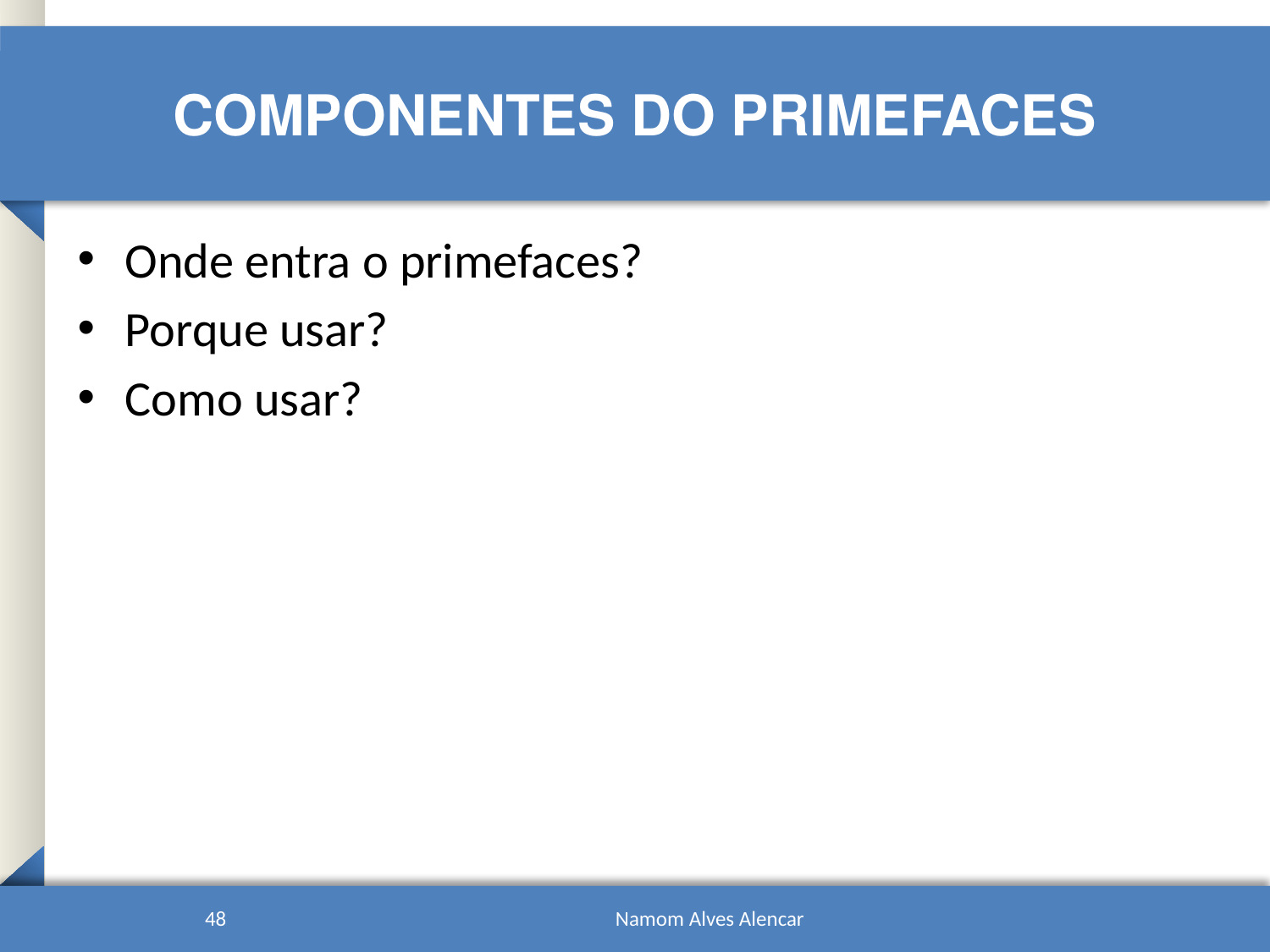

# Componentes do primefaces
Onde entra o primefaces?
Porque usar?
Como usar?
48
Namom Alves Alencar